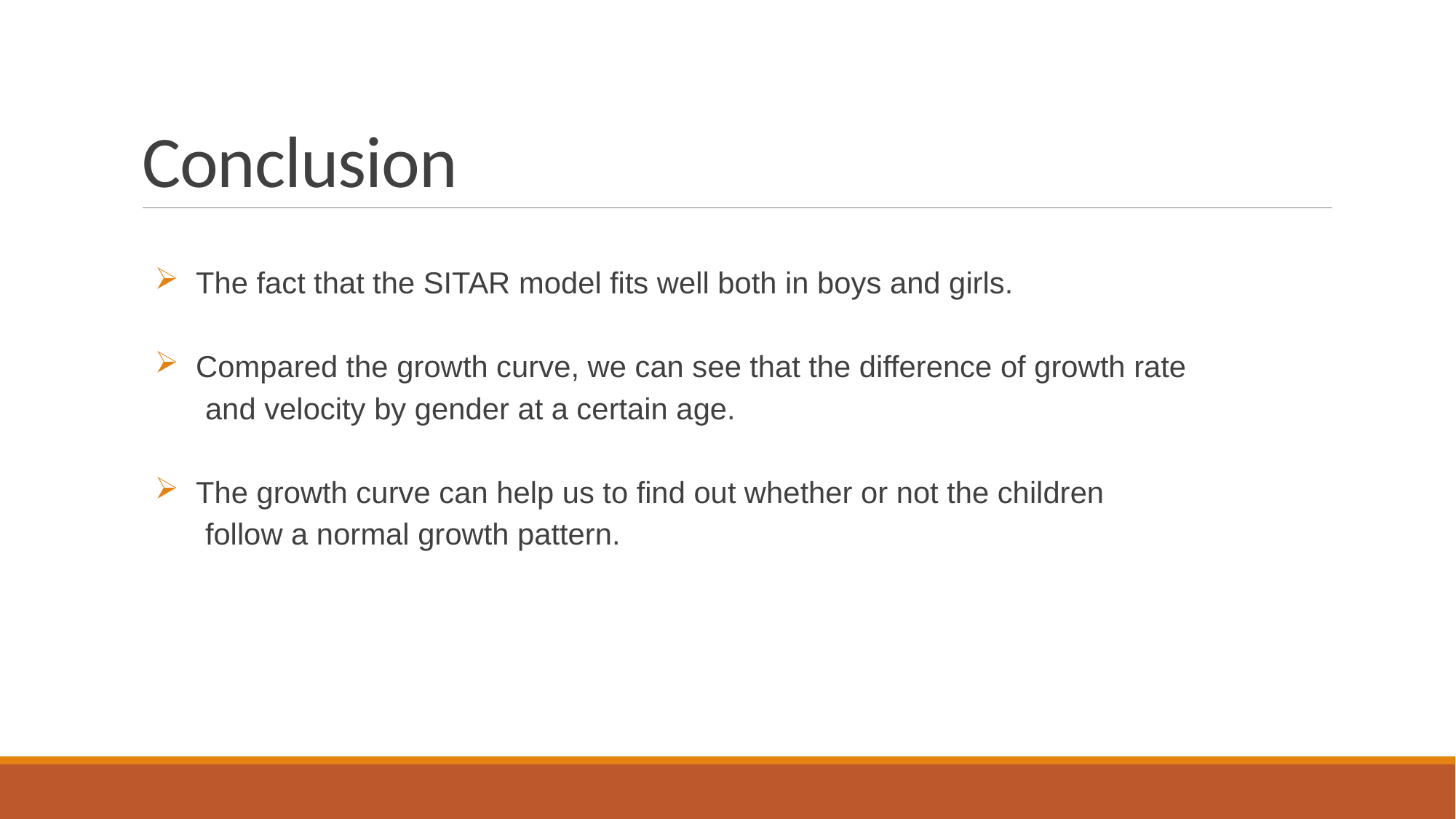

# Conclusion

  The fact that the SITAR model fits well both in boys and girls.

  Compared the growth curve, we can see that the difference of growth rate
      and velocity by gender at a certain age.

  The growth curve can help us to find out whether or not the children
      follow a normal growth pattern.